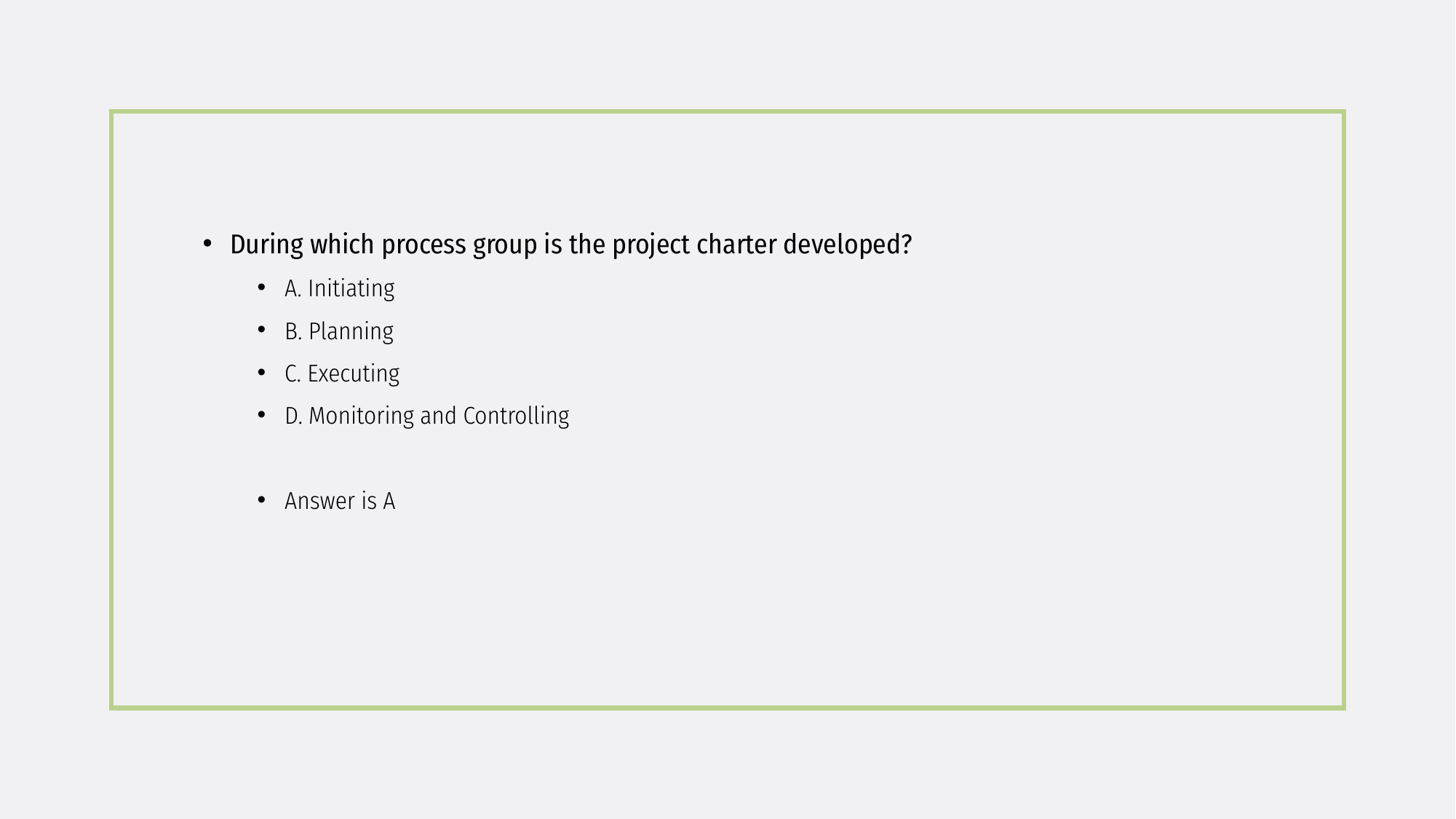

During which process group is the project charter developed?
A. Initiating
B. Planning
C. Executing
D. Monitoring and Controlling

Answer is A